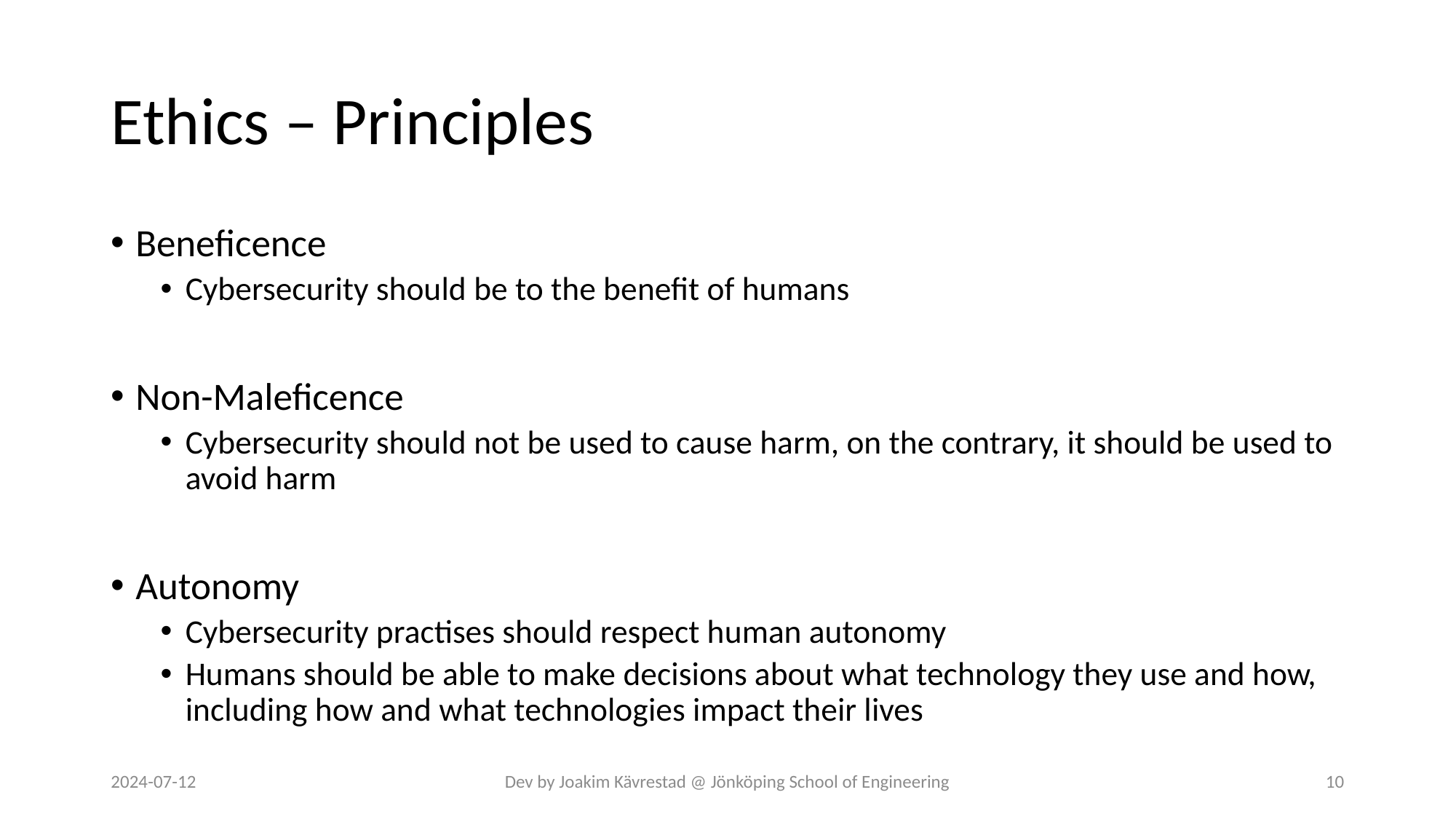

# Ethics – Principles
Beneficence
Cybersecurity should be to the benefit of humans

Non-Maleficence
Cybersecurity should not be used to cause harm, on the contrary, it should be used to avoid harm

Autonomy
Cybersecurity practises should respect human autonomy
Humans should be able to make decisions about what technology they use and how, including how and what technologies impact their lives

2024-07-12
Dev by Joakim Kävrestad @ Jönköping School of Engineering
10